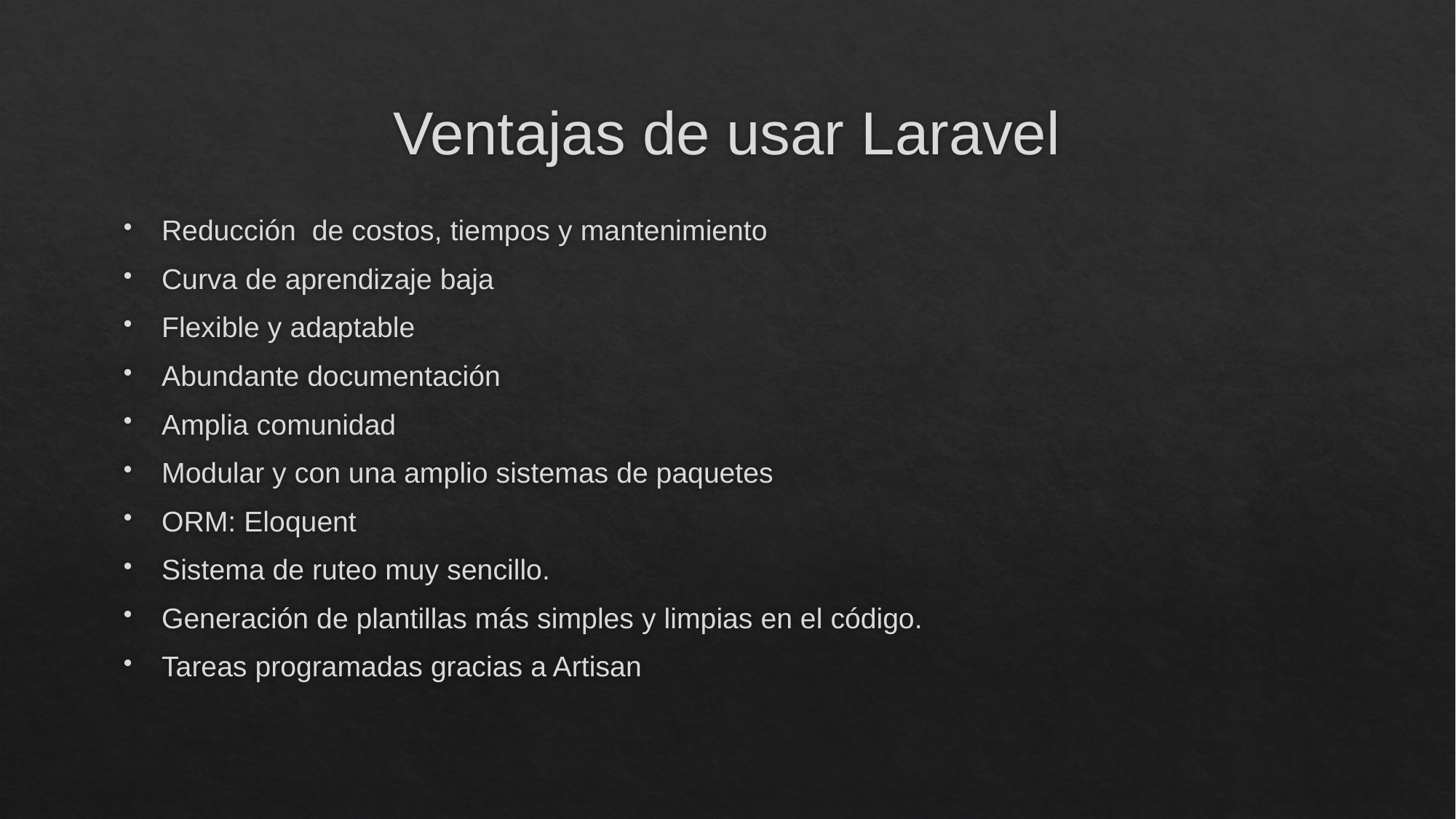

# Ventajas de usar Laravel
Reducción  de costos, tiempos y mantenimiento
Curva de aprendizaje baja
Flexible y adaptable
Abundante documentación
Amplia comunidad
Modular y con una amplio sistemas de paquetes
ORM: Eloquent
Sistema de ruteo muy sencillo.
Generación de plantillas más simples y limpias en el código.
Tareas programadas gracias a Artisan